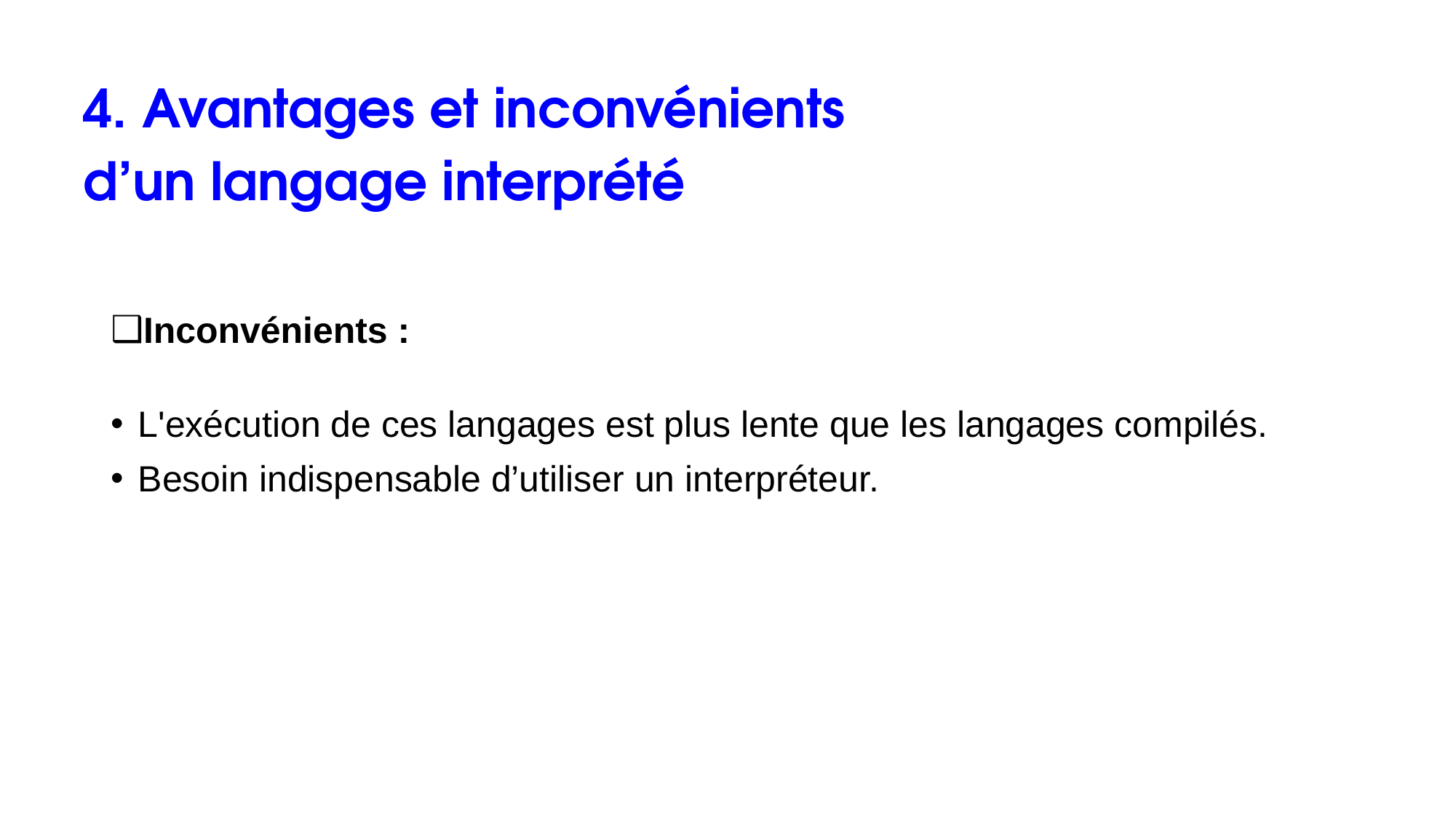

# 4. Avantages et inconvénients d’un langage interprété
Inconvénients :

L'exécution de ces langages est plus lente que les langages compilés.
Besoin indispensable d’utiliser un interpréteur.